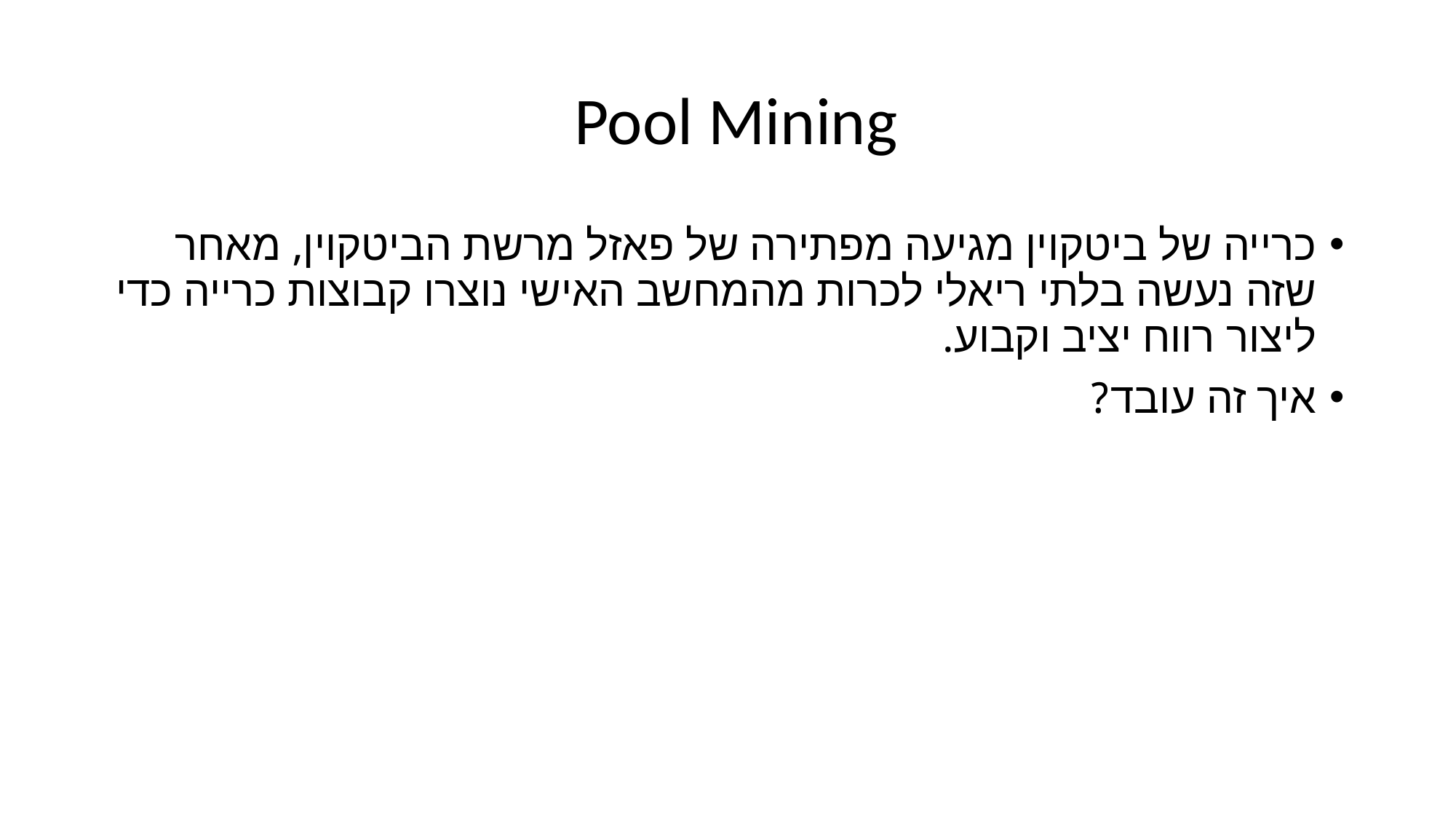

# Pool Mining
כרייה של ביטקוין מגיעה מפתירה של פאזל מרשת הביטקוין, מאחר שזה נעשה בלתי ריאלי לכרות מהמחשב האישי נוצרו קבוצות כרייה כדי ליצור רווח יציב וקבוע.
איך זה עובד?